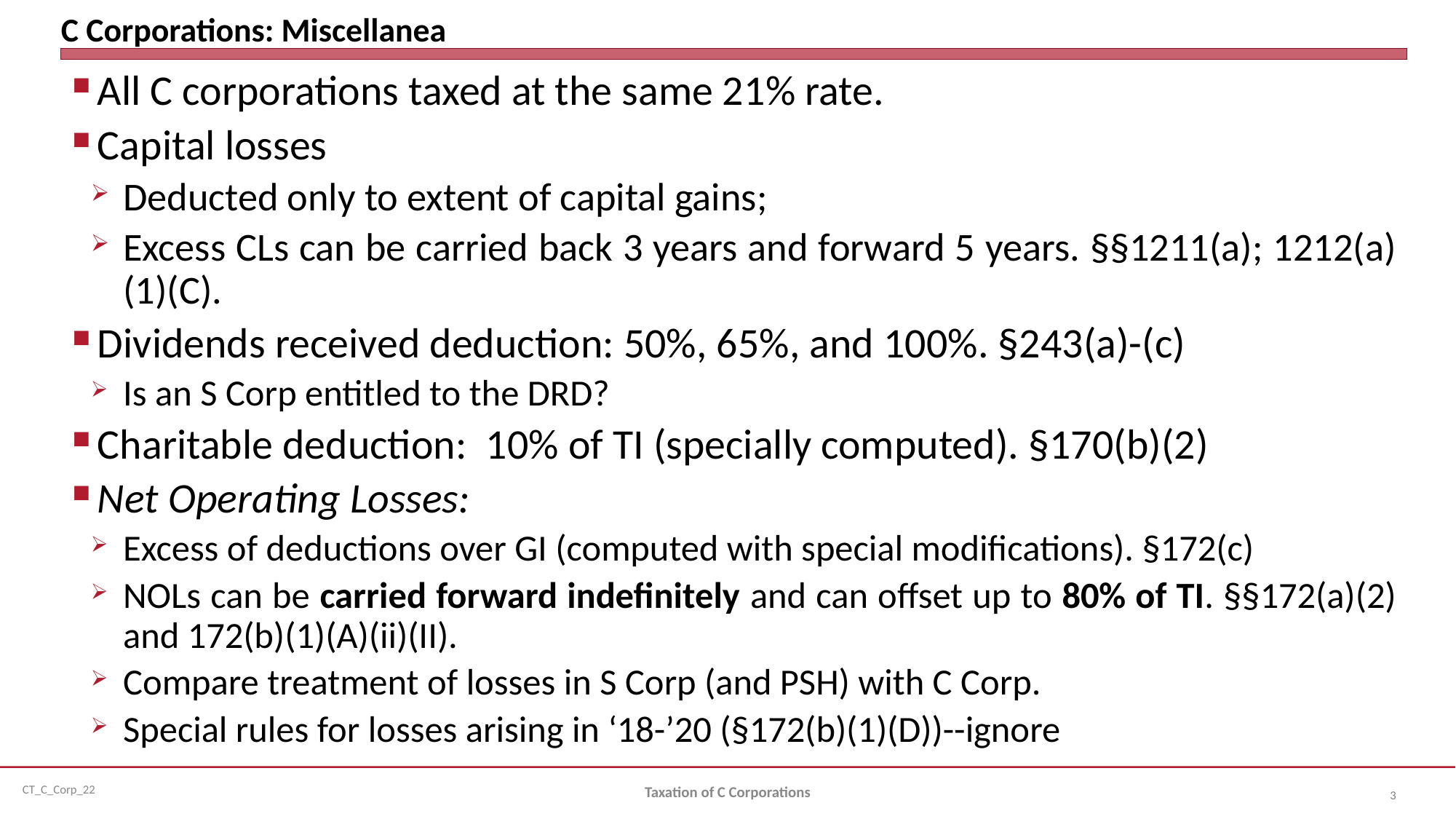

# C Corporations: Miscellanea
All C corporations taxed at the same 21% rate.
Capital losses
Deducted only to extent of capital gains;
Excess CLs can be carried back 3 years and forward 5 years. §§1211(a); 1212(a)(1)(C).
Dividends received deduction: 50%, 65%, and 100%. §243(a)-(c)
Is an S Corp entitled to the DRD?
Charitable deduction:  10% of TI (specially computed). §170(b)(2)
Net Operating Losses:
Excess of deductions over GI (computed with special modifications). §172(c)
NOLs can be carried forward indefinitely and can offset up to 80% of TI. §§172(a)(2) and 172(b)(1)(A)(ii)(II).
Compare treatment of losses in S Corp (and PSH) with C Corp.
Special rules for losses arising in ‘18-’20 (§172(b)(1)(D))--ignore
Taxation of C Corporations
3